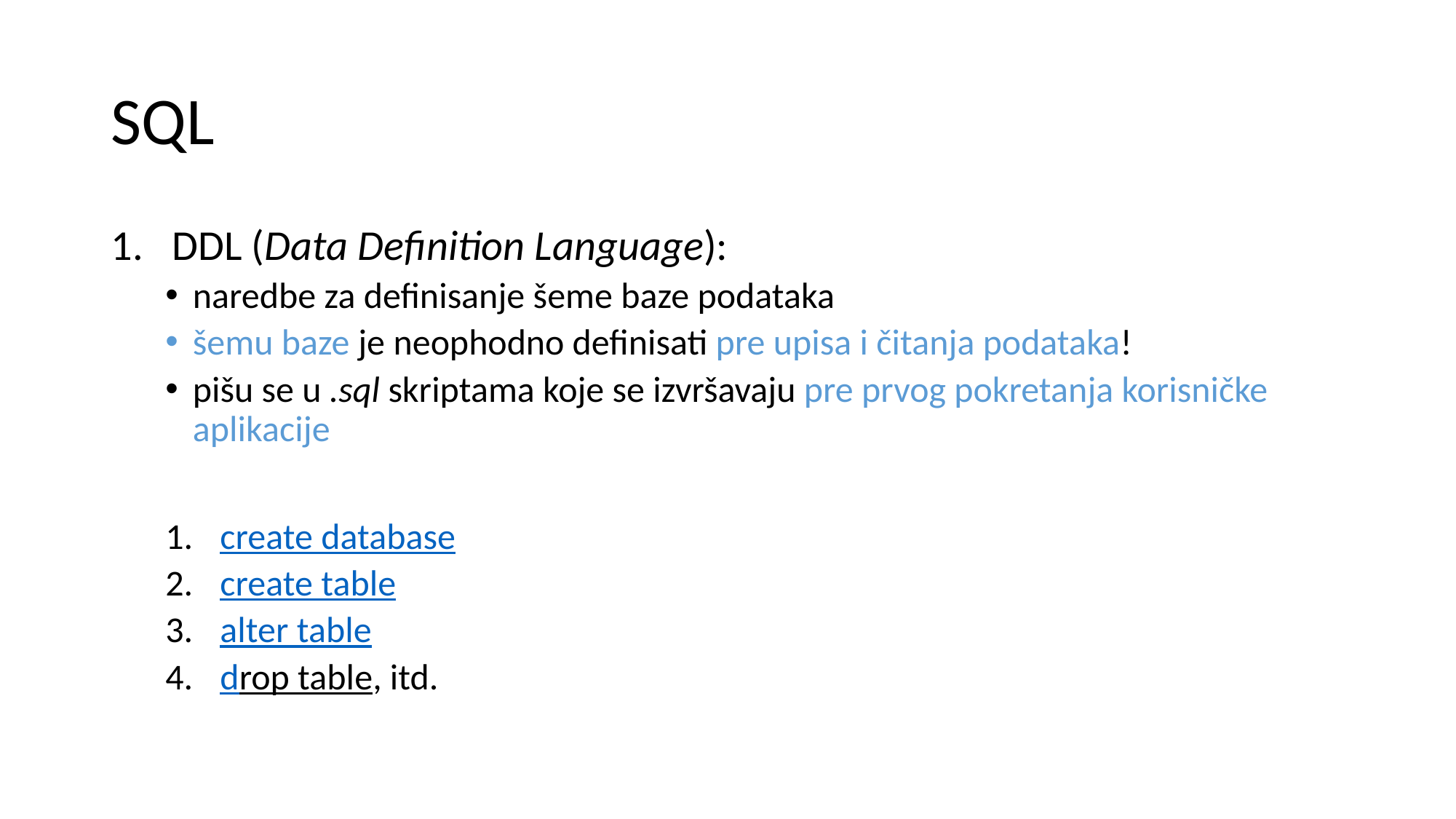

# SQL
DDL (Data Definition Language):
naredbe za definisanje šeme baze podataka
šemu baze je neophodno definisati pre upisa i čitanja podataka!
pišu se u .sql skriptama koje se izvršavaju pre prvog pokretanja korisničke aplikacije

create database
create table
alter table
drop table, itd.